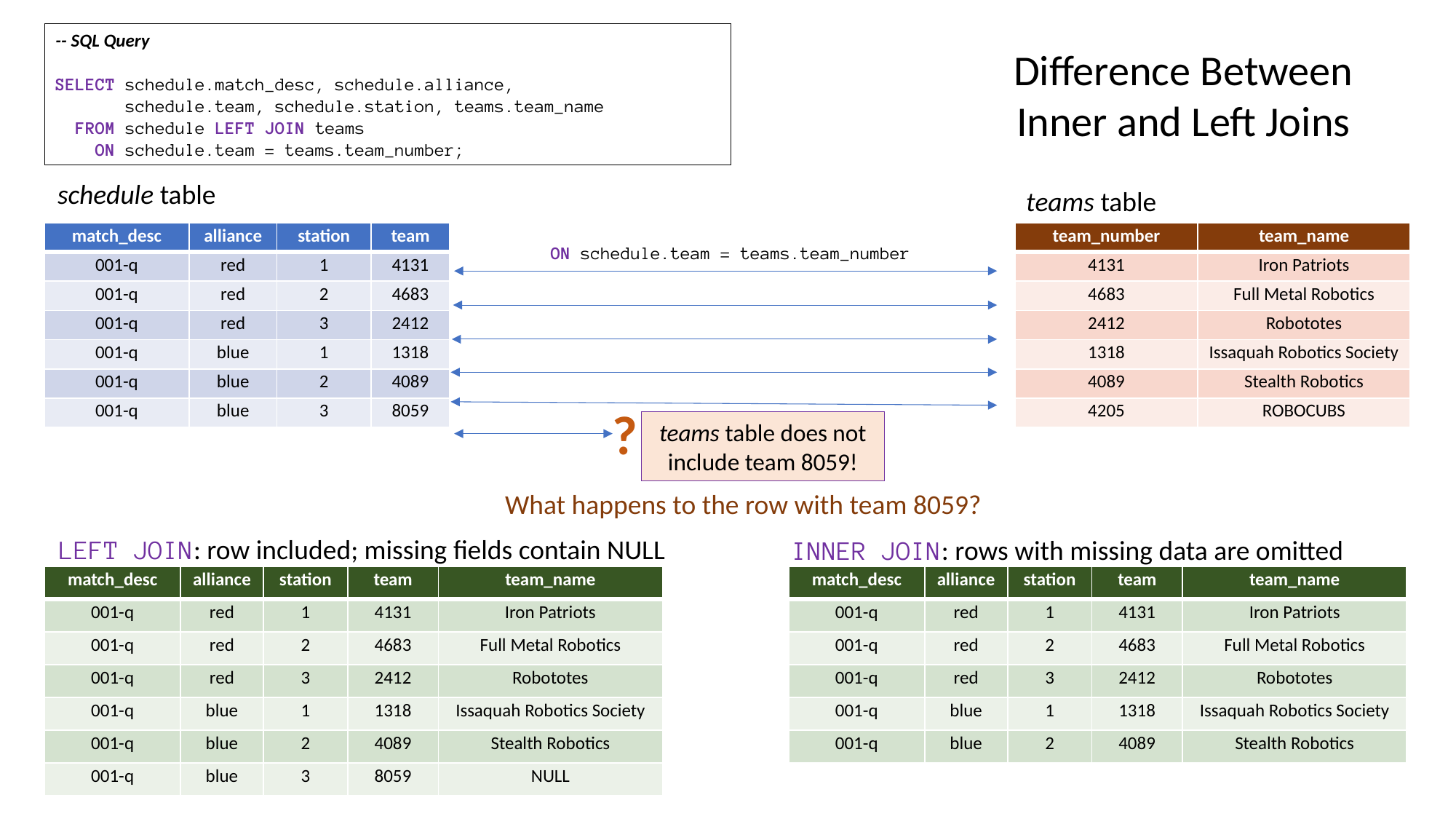

Launcher
chinook.ipynb
s18_SQL_II.ipynb

SELECT schedule.match_desc, schedule.alliance, schedule.team, schedule.station, teams.team_name FROM schedule LEFT JOIN teams ON schedule.team = teams.team_number;
-- SQL Query

SELECT schedule.match_desc, schedule.alliance,
       schedule.team, schedule.station, teams.team_name
  FROM schedule LEFT JOIN teams
    ON schedule.team = teams.team_number;
Difference Between Inner and Left Joins
schedule table
teams table
| match\_desc | alliance | station | team |
| --- | --- | --- | --- |
| 001-q | red | 1 | 4131 |
| 001-q | red | 2 | 4683 |
| 001-q | red | 3 | 2412 |
| 001-q | blue | 1 | 1318 |
| 001-q | blue | 2 | 4089 |
| 001-q | blue | 3 | 8059 |
| team\_number | team\_name |
| --- | --- |
| 4131 | Iron Patriots |
| 4683 | Full Metal Robotics |
| 2412 | Robototes |
| 1318 | Issaquah Robotics Society |
| 4089 | Stealth Robotics |
| 4205 | ROBOCUBS |
ON schedule.team = teams.team_number
?
teams table does not include team 8059!
What happens to the row with team 8059?
LEFT JOIN: row included; missing fields contain NULL
INNER JOIN: rows with missing data are omitted
| match\_desc | alliance | station | team | team\_name |
| --- | --- | --- | --- | --- |
| 001-q | red | 1 | 4131 | Iron Patriots |
| 001-q | red | 2 | 4683 | Full Metal Robotics |
| 001-q | red | 3 | 2412 | Robototes |
| 001-q | blue | 1 | 1318 | Issaquah Robotics Society |
| 001-q | blue | 2 | 4089 | Stealth Robotics |
| 001-q | blue | 3 | 8059 | NULL |
| match\_desc | alliance | station | team | team\_name |
| --- | --- | --- | --- | --- |
| 001-q | red | 1 | 4131 | Iron Patriots |
| 001-q | red | 2 | 4683 | Full Metal Robotics |
| 001-q | red | 3 | 2412 | Robototes |
| 001-q | blue | 1 | 1318 | Issaquah Robotics Society |
| 001-q | blue | 2 | 4089 | Stealth Robotics |